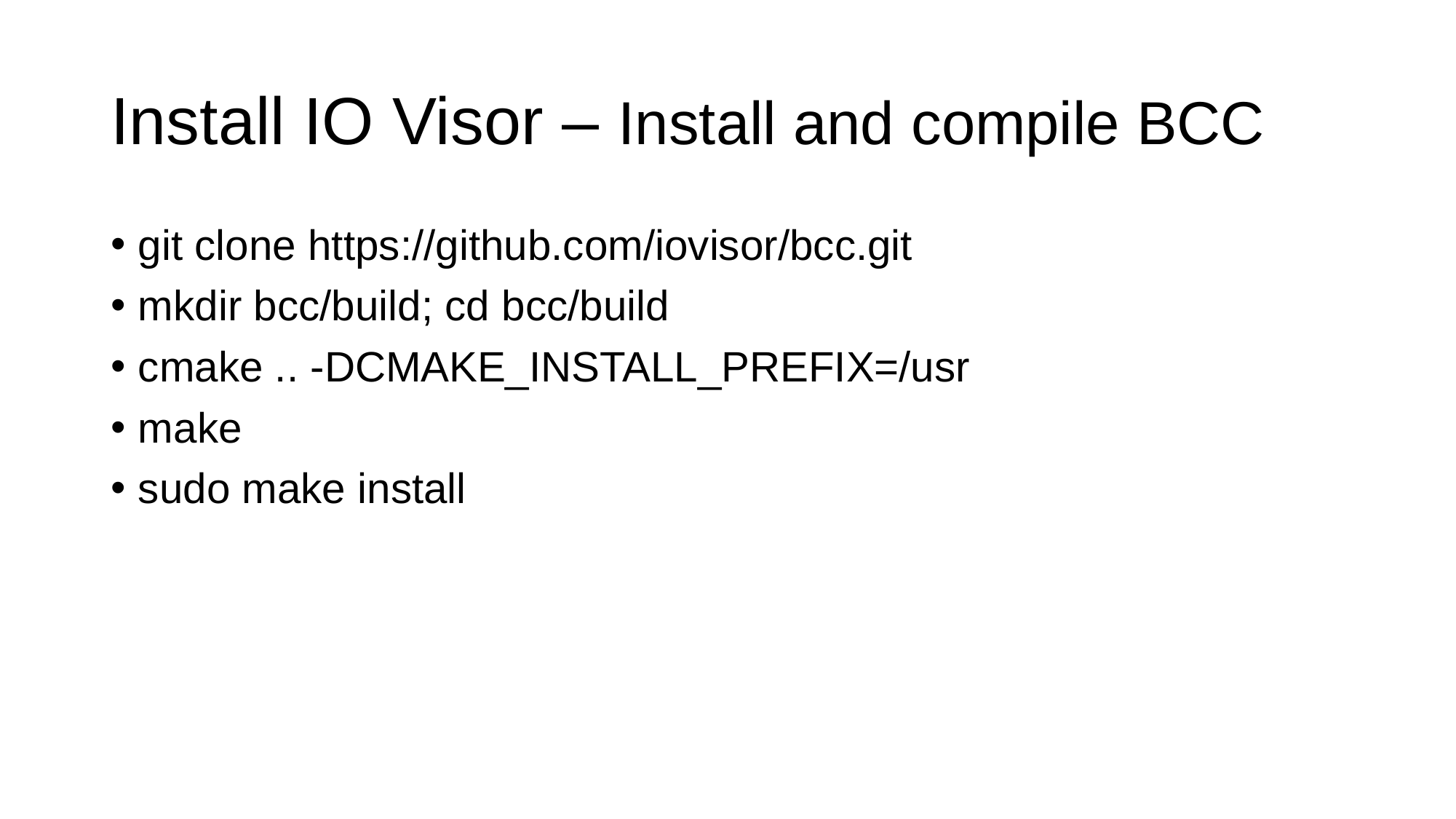

# Install IO Visor – Install and compile BCC
git clone https://github.com/iovisor/bcc.git
mkdir bcc/build; cd bcc/build
cmake .. -DCMAKE_INSTALL_PREFIX=/usr
make
sudo make install